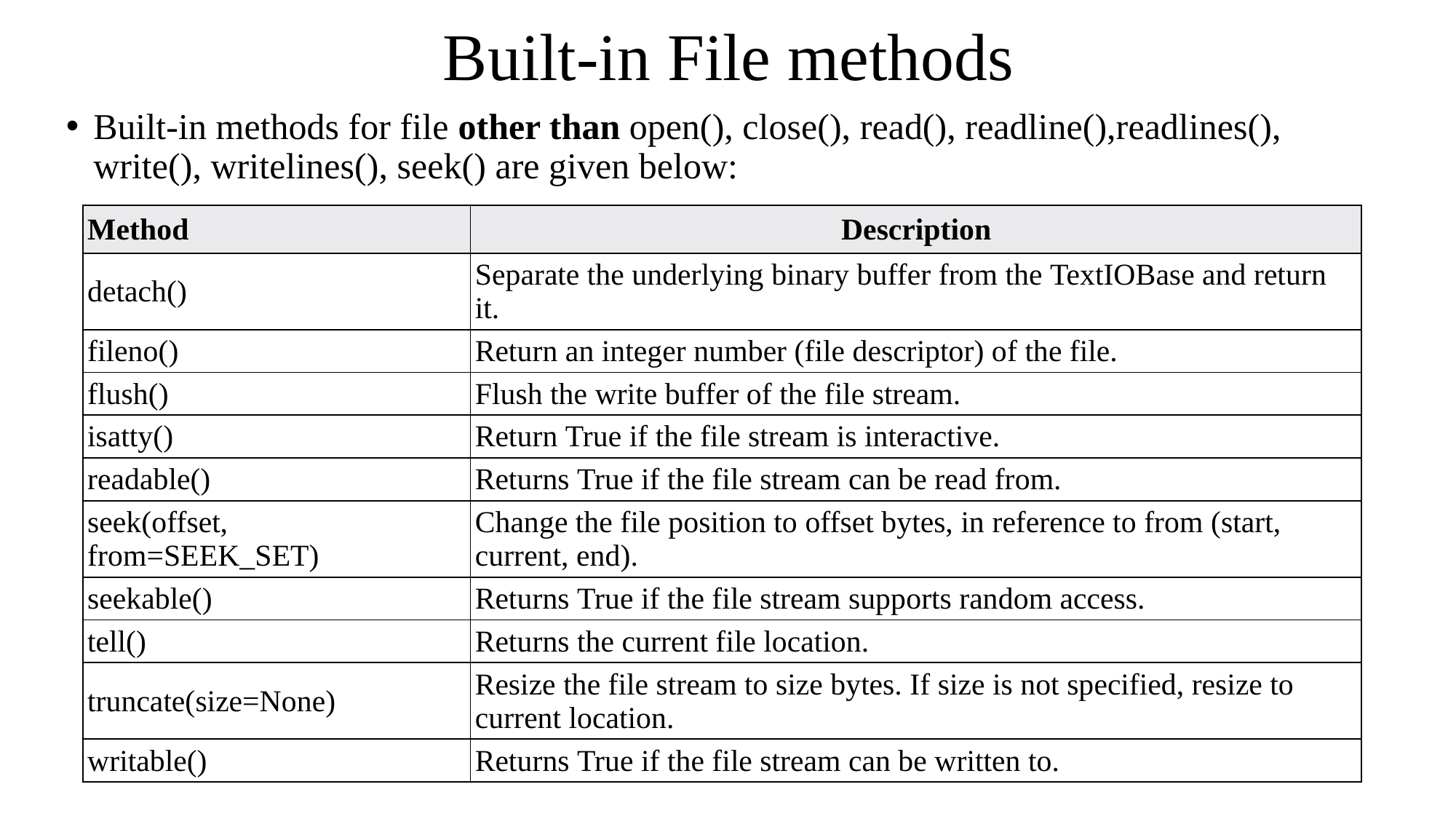

# Built-in File methods
Built-in methods for file other than open(), close(), read(), readline(),readlines(), write(), writelines(), seek() are given below:
| Method | Description |
| --- | --- |
| detach() | Separate the underlying binary buffer from the TextIOBase and return it. |
| fileno() | Return an integer number (file descriptor) of the file. |
| flush() | Flush the write buffer of the file stream. |
| isatty() | Return True if the file stream is interactive. |
| readable() | Returns True if the file stream can be read from. |
| seek(offset, from=SEEK\_SET) | Change the file position to offset bytes, in reference to from (start, current, end). |
| seekable() | Returns True if the file stream supports random access. |
| tell() | Returns the current file location. |
| truncate(size=None) | Resize the file stream to size bytes. If size is not specified, resize to current location. |
| writable() | Returns True if the file stream can be written to. |